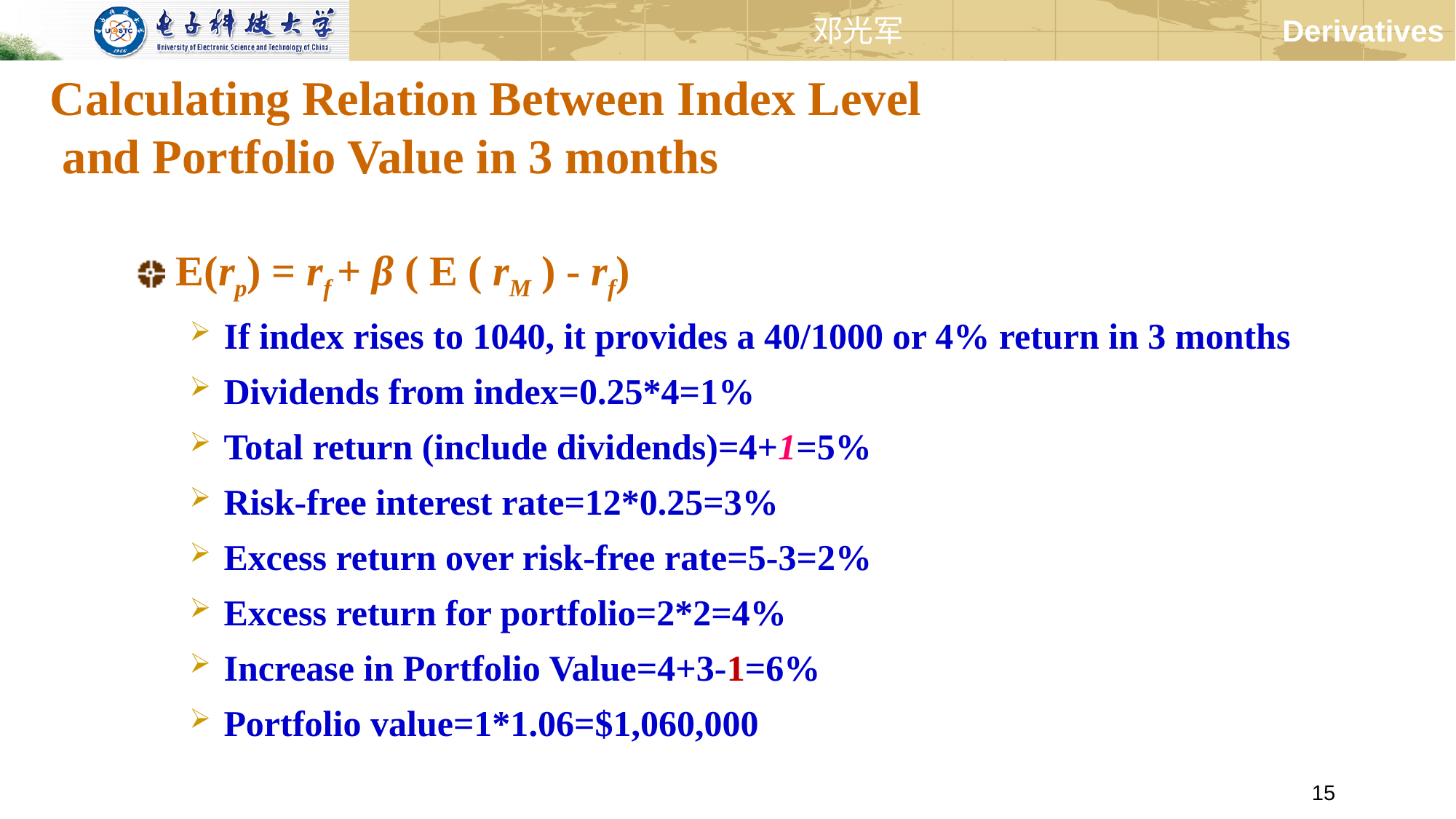

# Calculating Relation Between Index Level and Portfolio Value in 3 months
E(rp) = rf + β ( E ( rM ) - rf)
If index rises to 1040, it provides a 40/1000 or 4% return in 3 months
Dividends from index=0.25*4=1%
Total return (include dividends)=4+1=5%
Risk-free interest rate=12*0.25=3%
Excess return over risk-free rate=5-3=2%
Excess return for portfolio=2*2=4%
Increase in Portfolio Value=4+3-1=6%
Portfolio value=1*1.06=$1,060,000